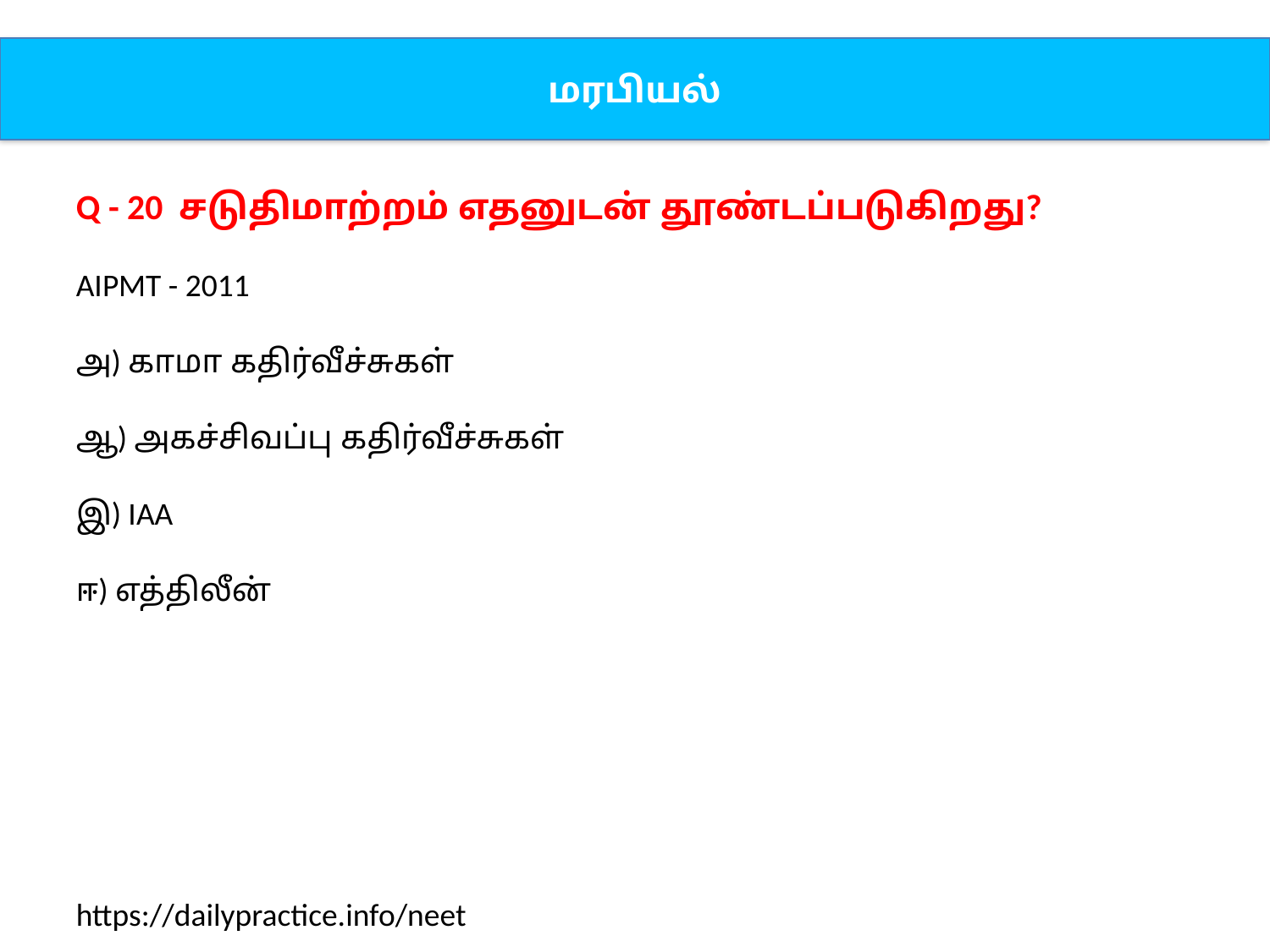

மரபியல்

Q - 20  சடுதிமாற்றம் எதனுடன் தூண்டப்படுகிறது?

AIPMT - 2011

அ) காமா கதிர்வீச்சுகள்

ஆ) அகச்சிவப்பு கதிர்வீச்சுகள்

இ) IAA

ஈ) எத்திலீன்
https://dailypractice.info/neet